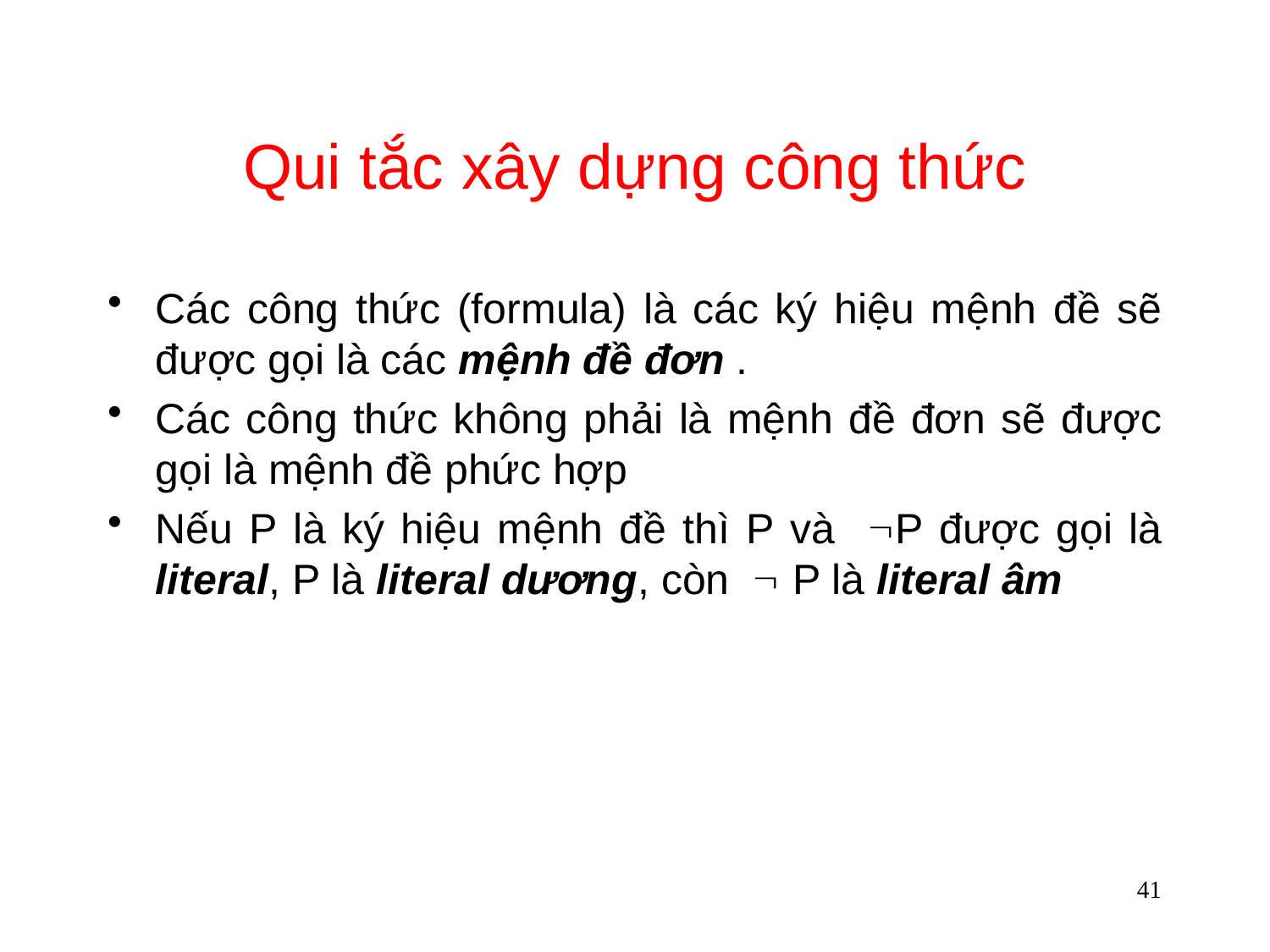

# Qui tắc xây dựng công thức
Các công thức (formula) là các ký hiệu mệnh đề sẽ được gọi là các mệnh đề đơn .
Các công thức không phải là mệnh đề đơn sẽ được gọi là mệnh đề phức hợp
Nếu P là ký hiệu mệnh đề thì P và  ¬P được gọi là literal, P là literal dương, còn  ¬ P là literal âm

41